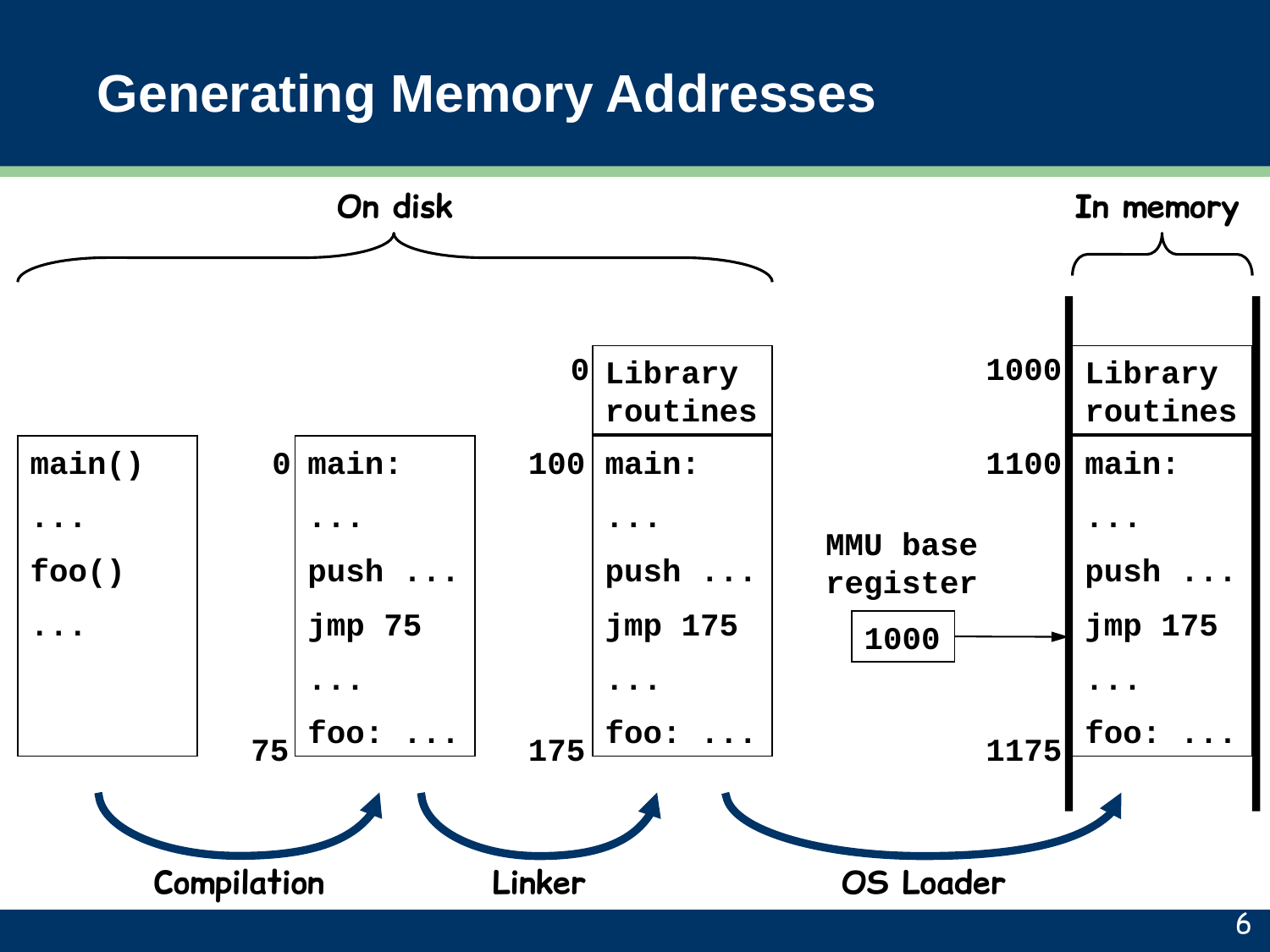

# Generating Memory Addresses

On disk
In memory

1000
Library routines
1100
main:
...
push ...
jmp 175
...
foo: ...
1175
MMU base register
1000
0
Library routines
100
main:
...
push ...
jmp 175
...
foo: ...
175
main()
...
foo()
...

0
main:
...
push ...
jmp 75
...
foo: ...
75

Compilation
Linker
OS Loader
6